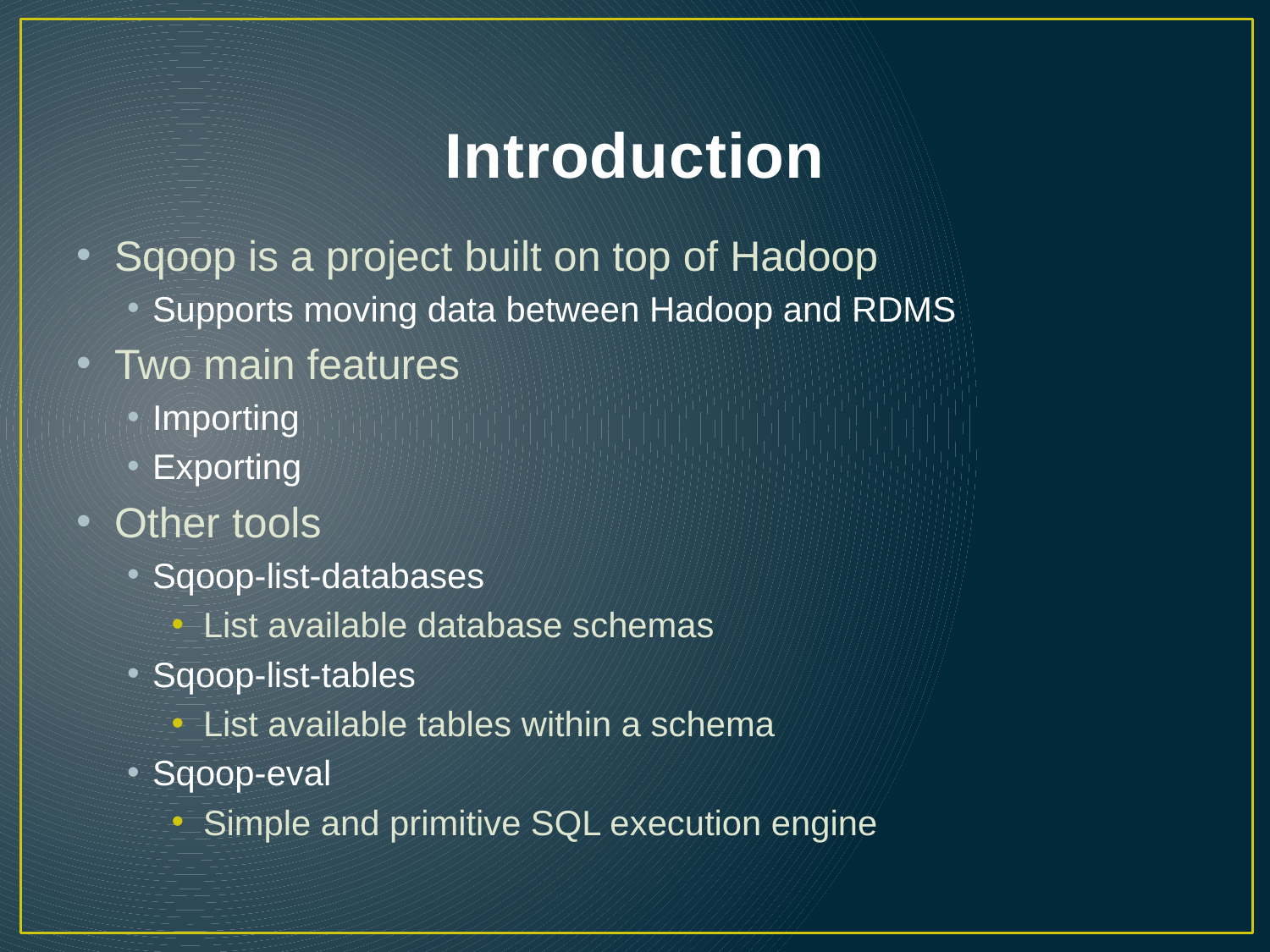

# Introduction
Sqoop is a project built on top of Hadoop
Supports moving data between Hadoop and RDMS
Two main features
Importing
Exporting
Other tools
Sqoop-list-databases
List available database schemas
Sqoop-list-tables
List available tables within a schema
Sqoop-eval
Simple and primitive SQL execution engine